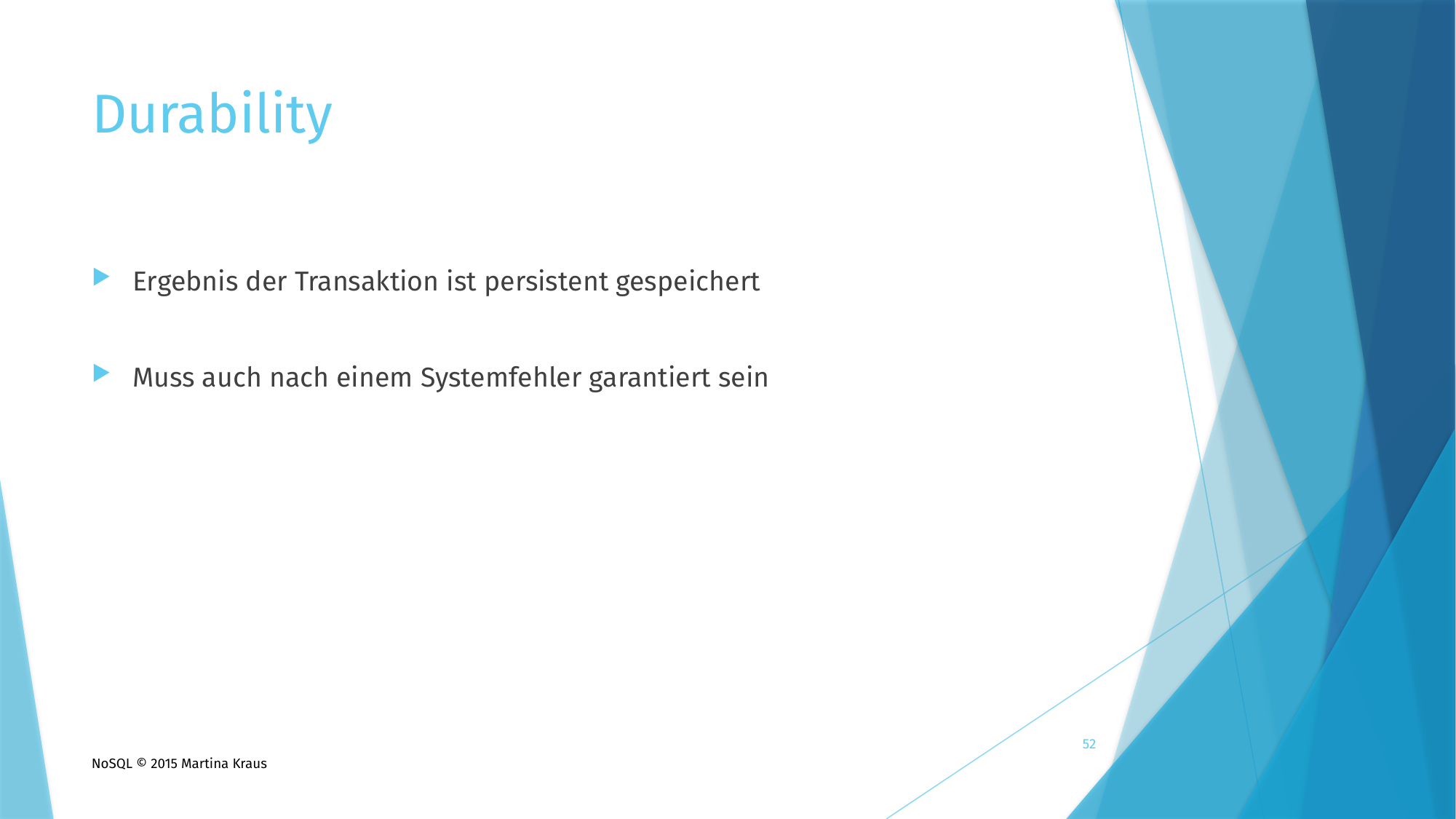

# Durability
Ergebnis der Transaktion ist persistent gespeichert

Muss auch nach einem Systemfehler garantiert sein

52
NoSQL © 2015 Martina Kraus